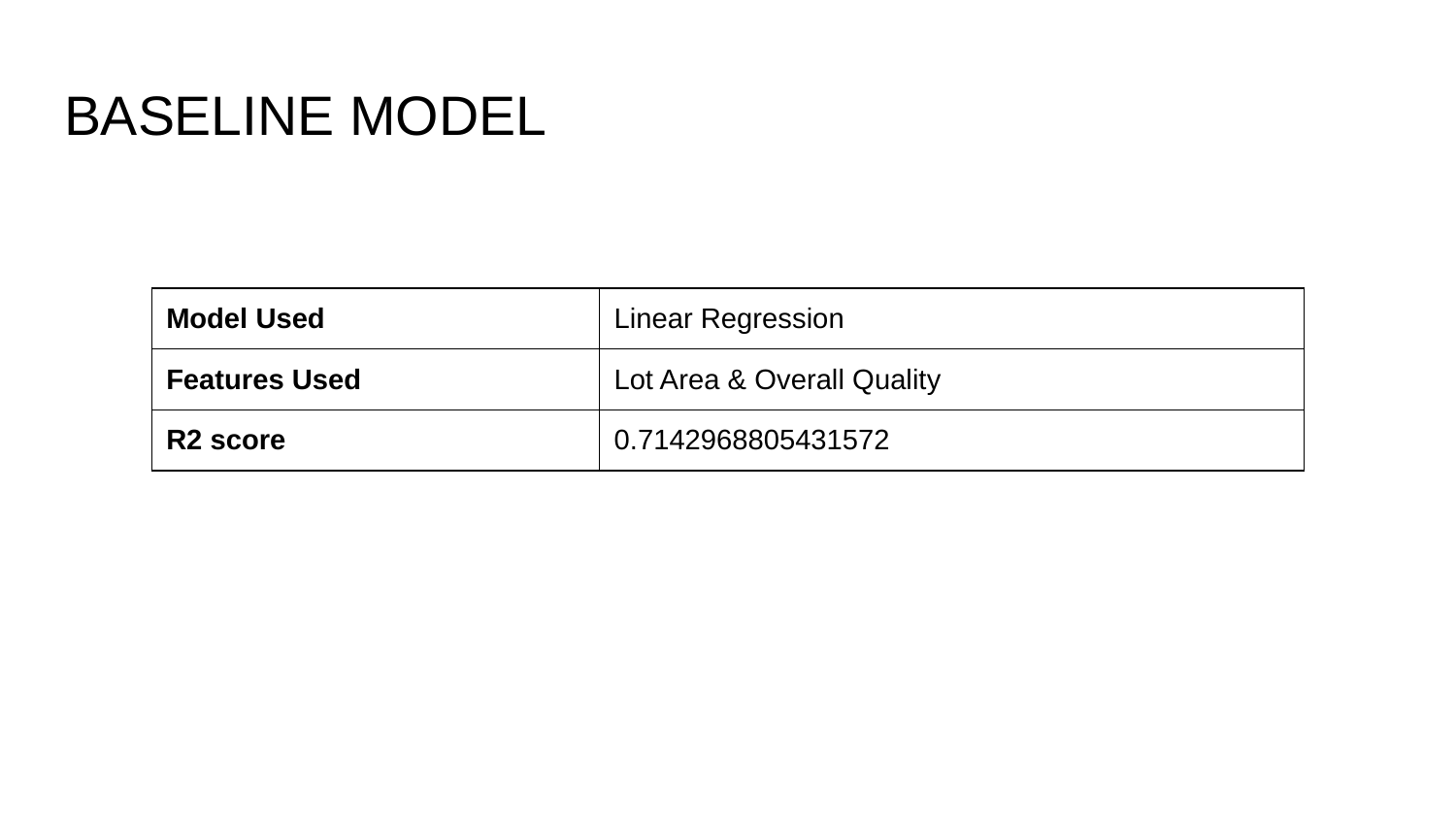

# BASELINE MODEL
| Model Used | Linear Regression |
| --- | --- |
| Features Used | Lot Area & Overall Quality |
| R2 score | 0.7142968805431572 |